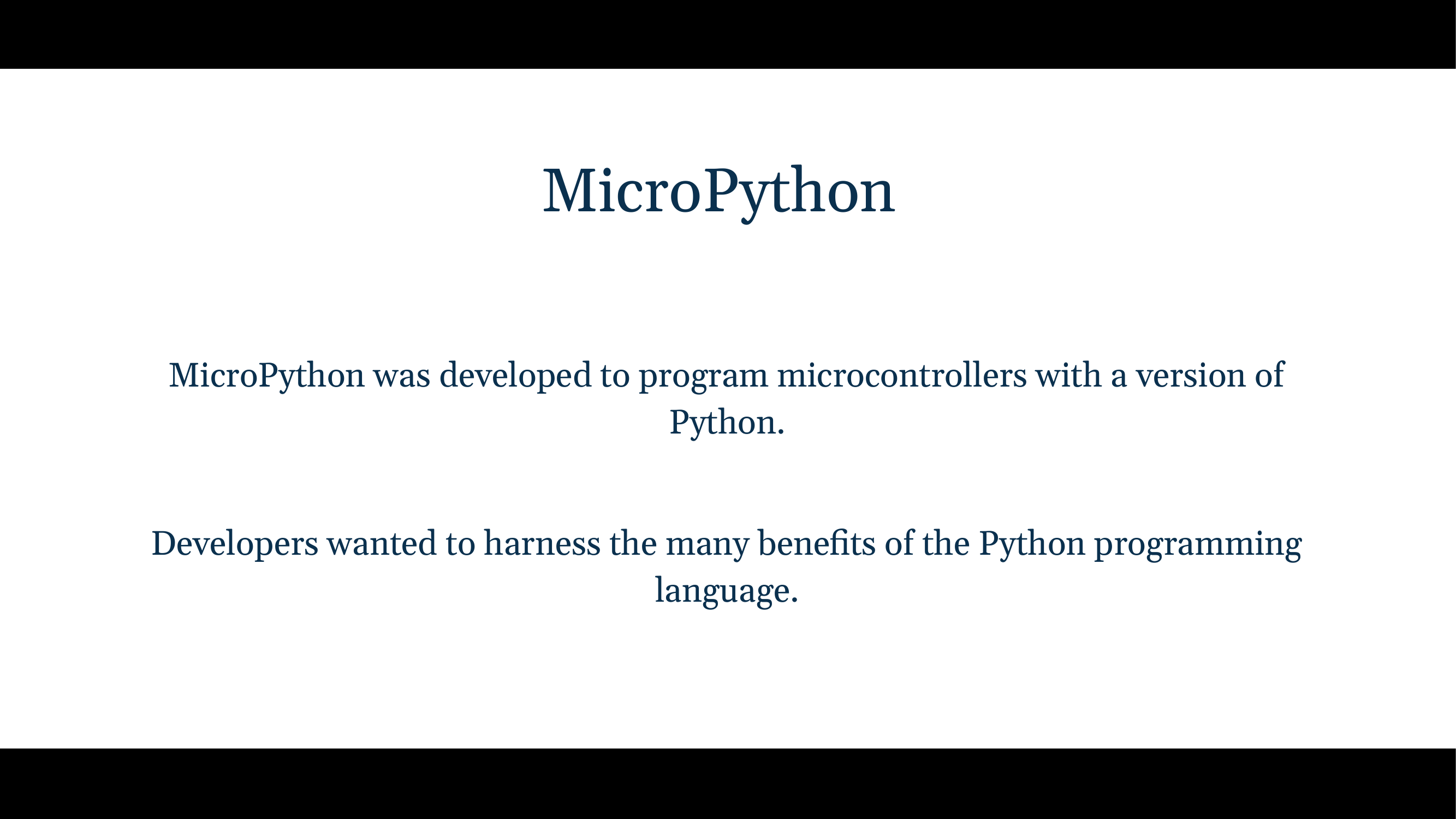

# MicroPython
MicroPython was developed to program microcontrollers with a version of Python.

Developers wanted to harness the many benefits of the Python programming language.